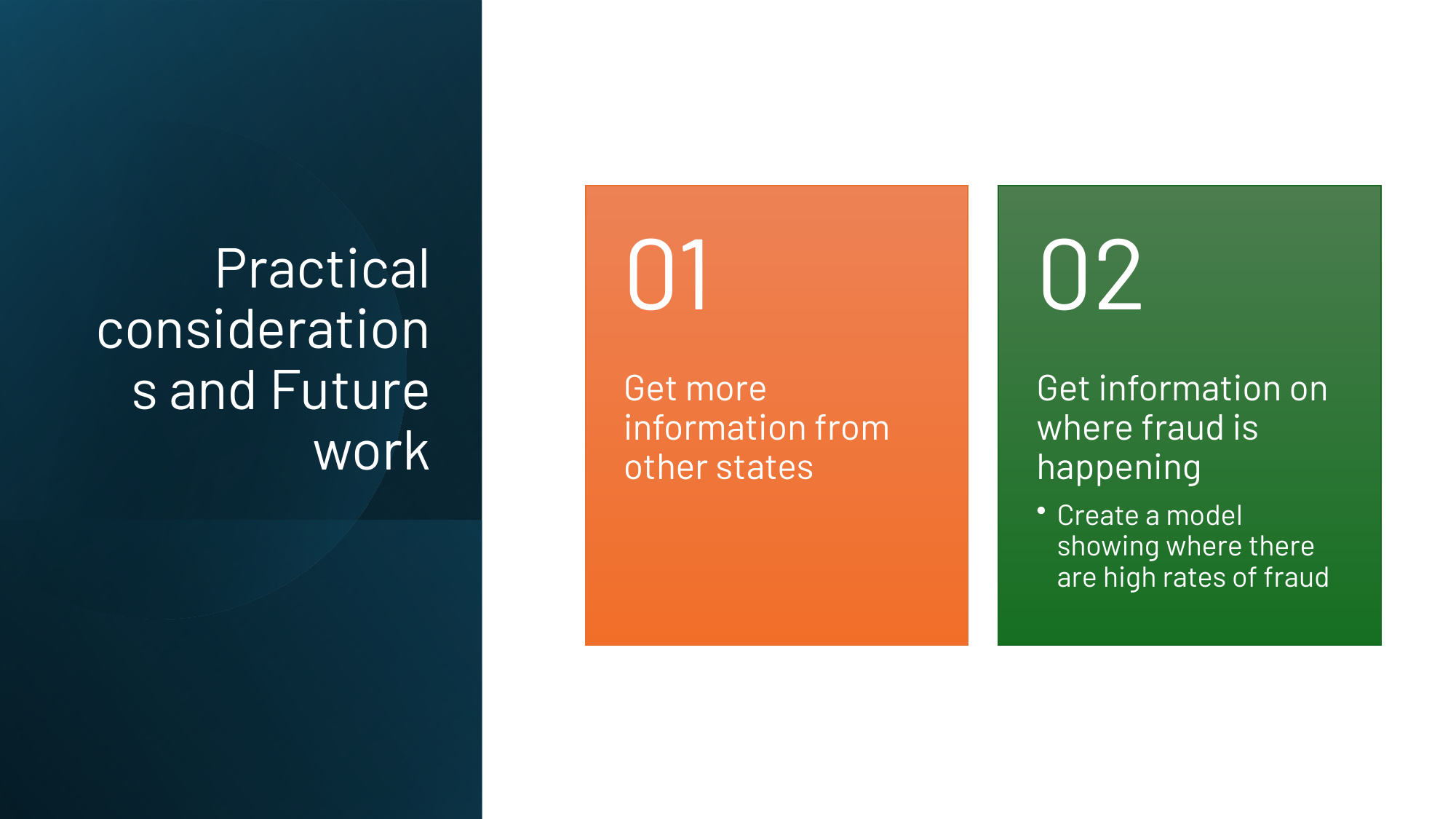

Get more information from other states
01
Get information on where fraud is happening
Create a model showing where there are high rates of fraud
02

# Practical considerations and Future work